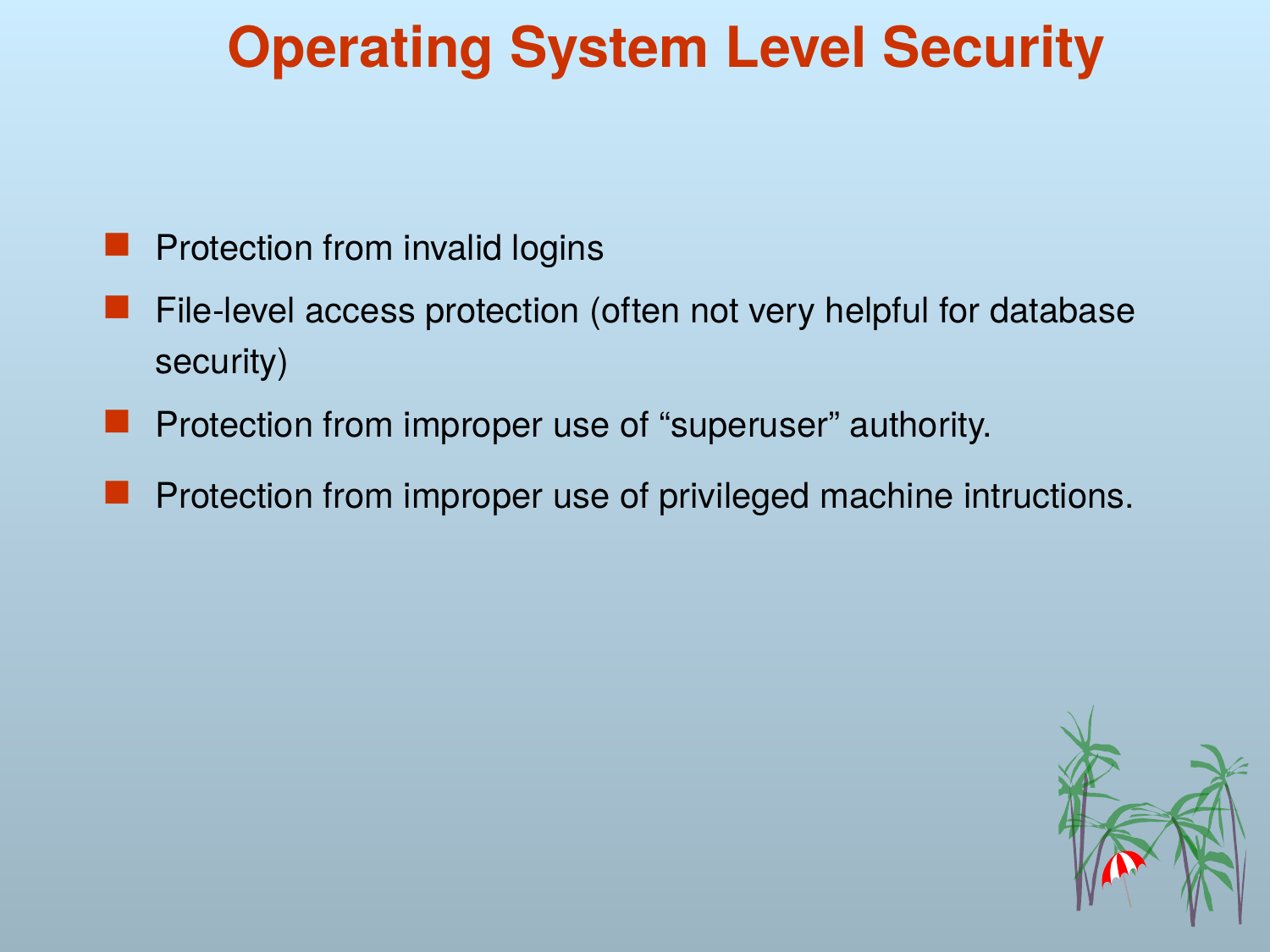

# Operating System Level Security
Protection from invalid logins
File-level access protection (often not very helpful for database security)
Protection from improper use of “superuser” authority.
Protection from improper use of privileged machine intructions.